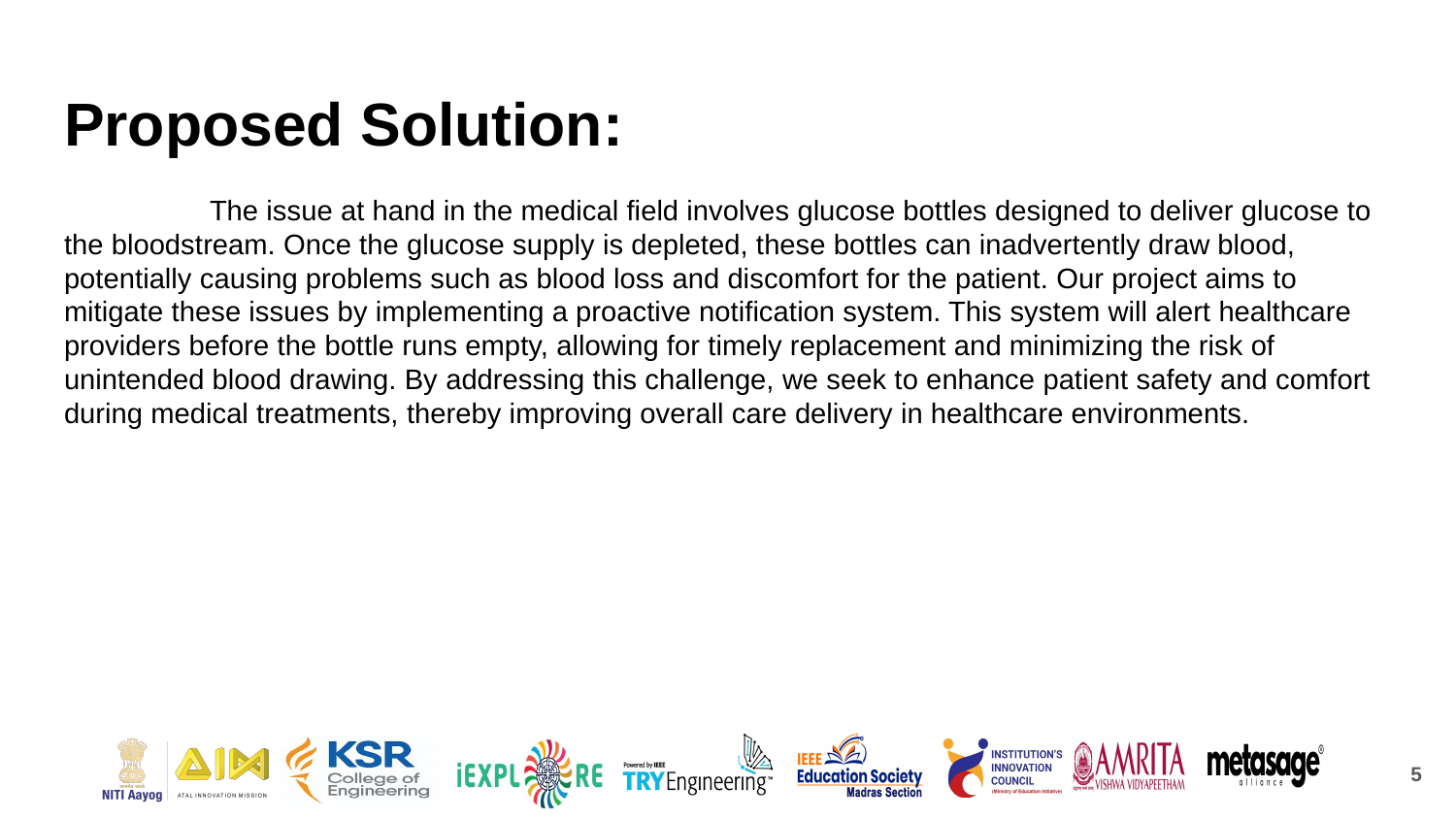

# Proposed Solution:
	The issue at hand in the medical field involves glucose bottles designed to deliver glucose to the bloodstream. Once the glucose supply is depleted, these bottles can inadvertently draw blood, potentially causing problems such as blood loss and discomfort for the patient. Our project aims to mitigate these issues by implementing a proactive notification system. This system will alert healthcare providers before the bottle runs empty, allowing for timely replacement and minimizing the risk of unintended blood drawing. By addressing this challenge, we seek to enhance patient safety and comfort during medical treatments, thereby improving overall care delivery in healthcare environments.
5